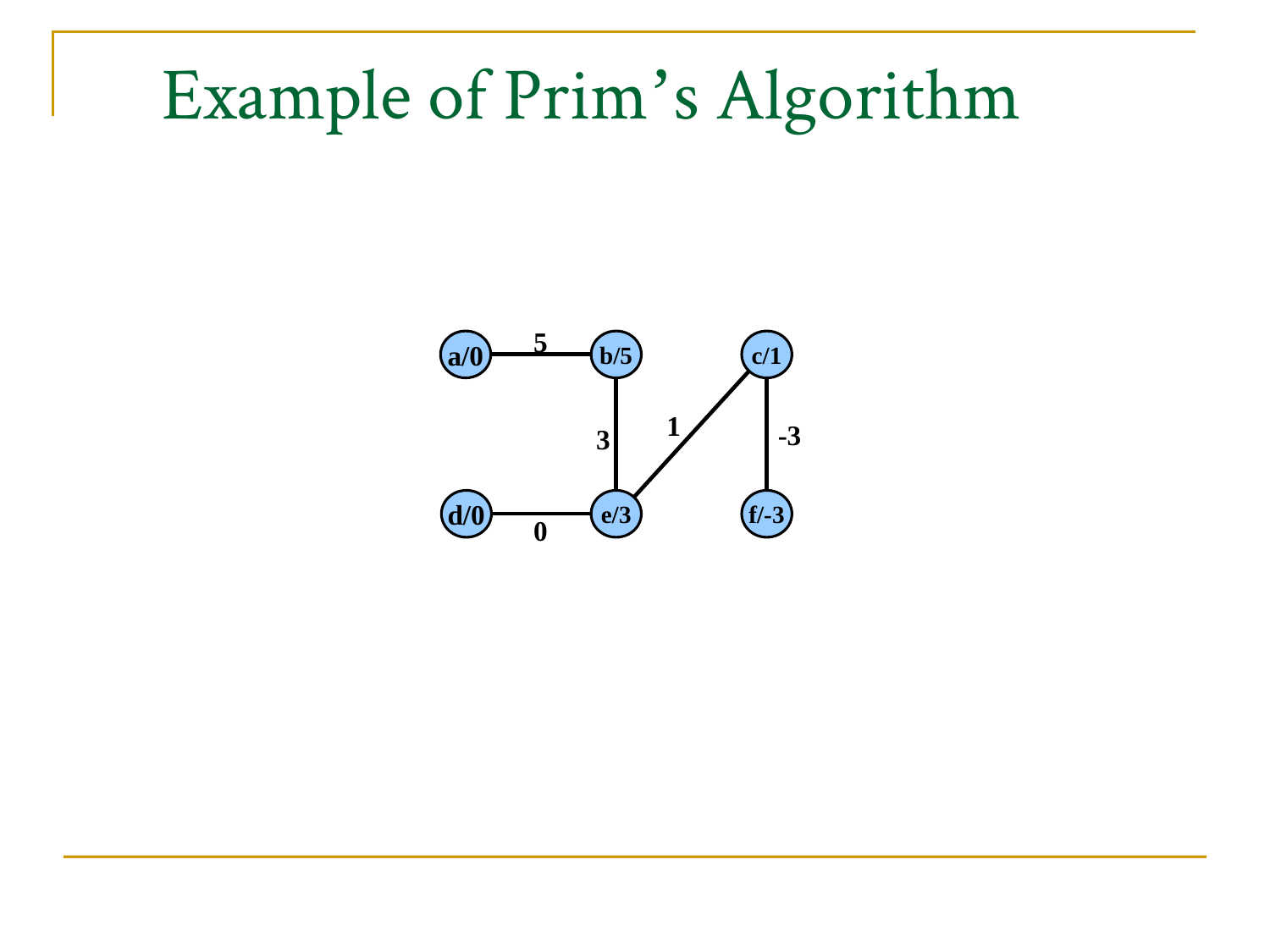

# Example of Prim’s Algorithm
5
a/0
b/5
c/1
1
-3
3
d/0
e/3
f/-3
0